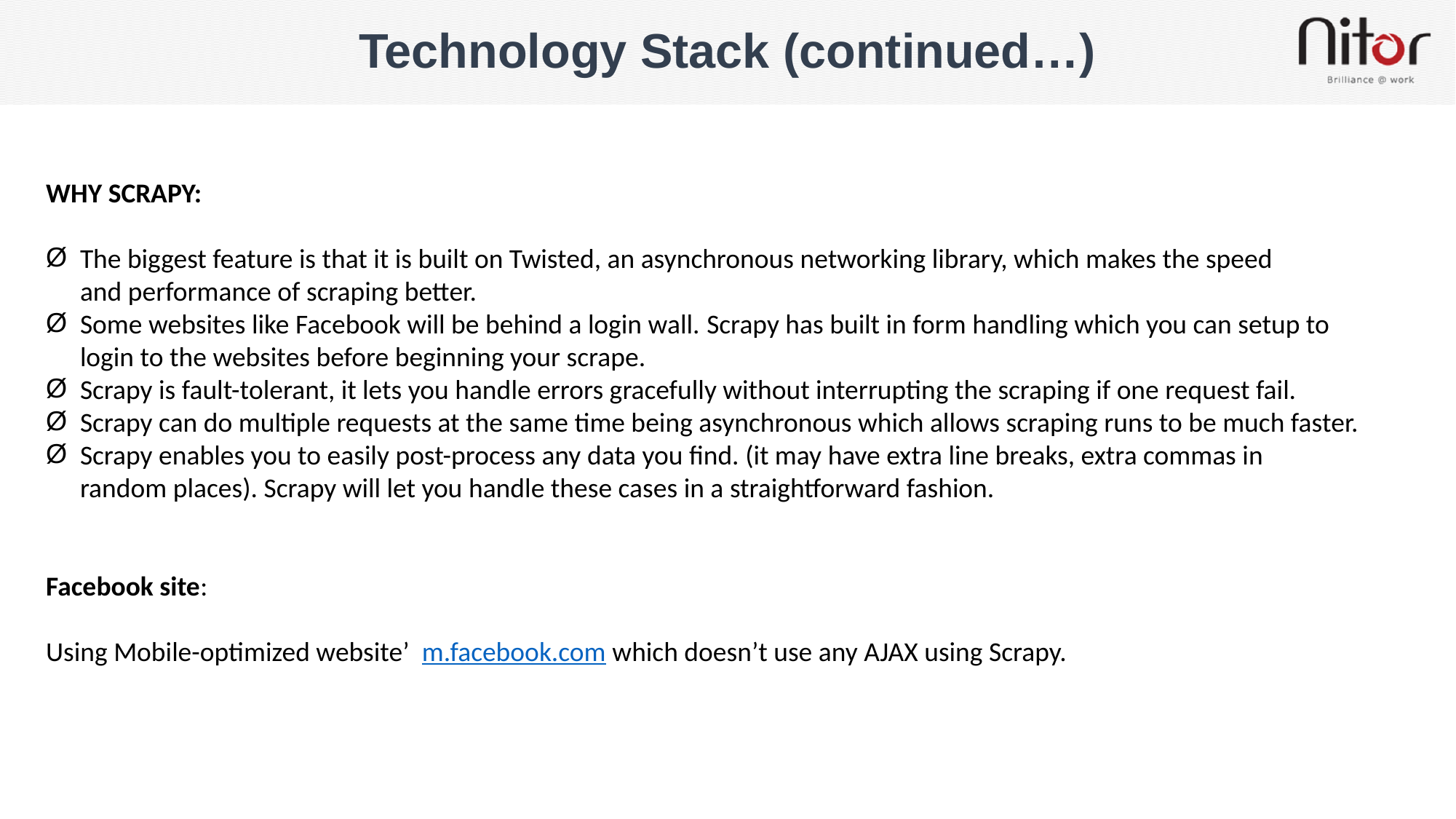

# Technology Stack (continued…)

WHY SCRAPY:

The biggest feature is that it is built on Twisted, an asynchronous networking library, which makes the speed and performance of scraping better.
Some websites like Facebook will be behind a login wall. Scrapy has built in form handling which you can setup to login to the websites before beginning your scrape.
Scrapy is fault-tolerant, it lets you handle errors gracefully without interrupting the scraping if one request fail.
Scrapy can do multiple requests at the same time being asynchronous which allows scraping runs to be much faster.
Scrapy enables you to easily post-process any data you find. (it may have extra line breaks, extra commas in random places). Scrapy will let you handle these cases in a straightforward fashion.

Facebook site:

Using Mobile-optimized website’  m.facebook.com which doesn’t use any AJAX using Scrapy.